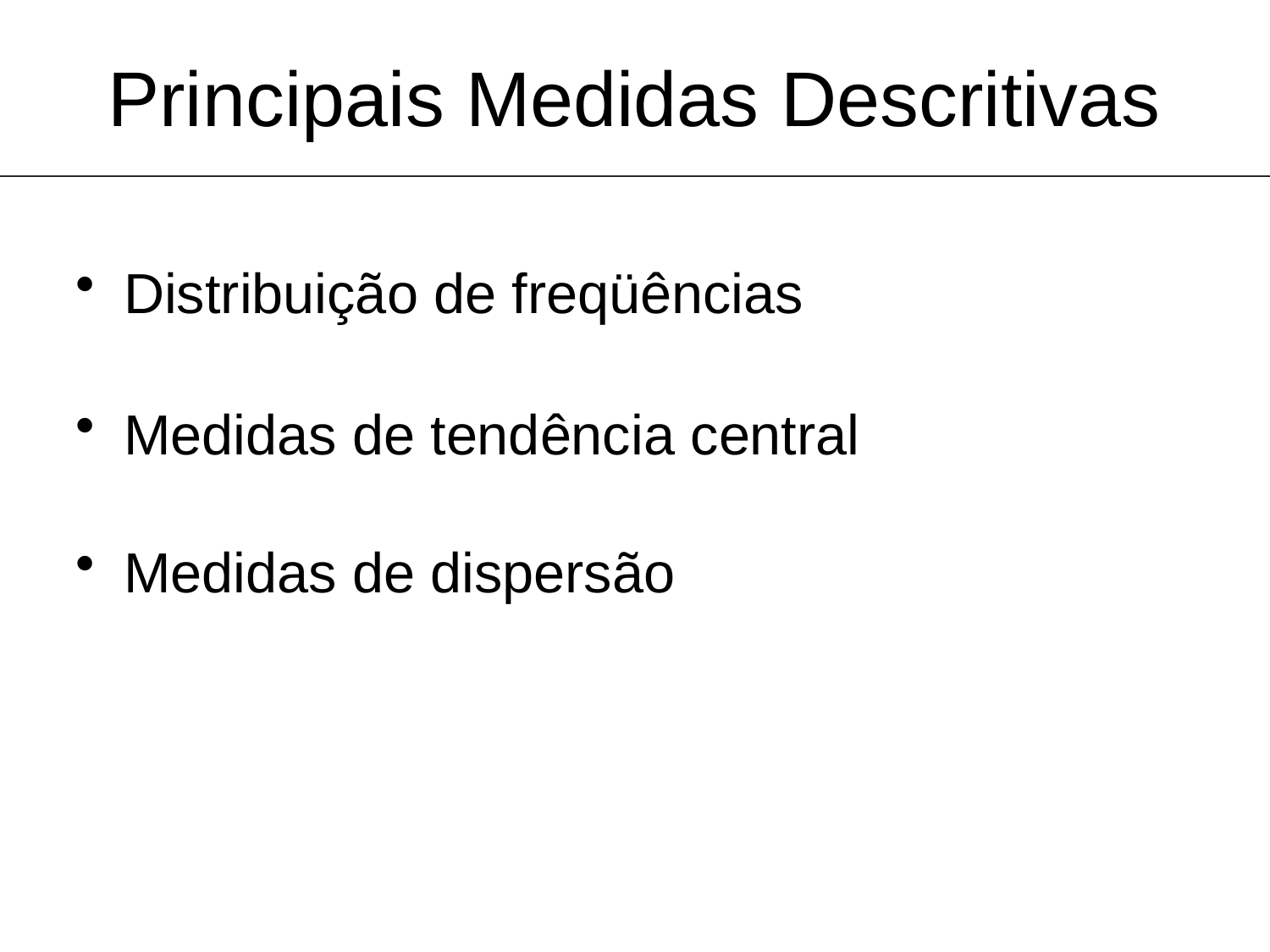

Principais Medidas Descritivas

Distribuição de freqüências

Medidas de tendência central
Medidas de dispersão